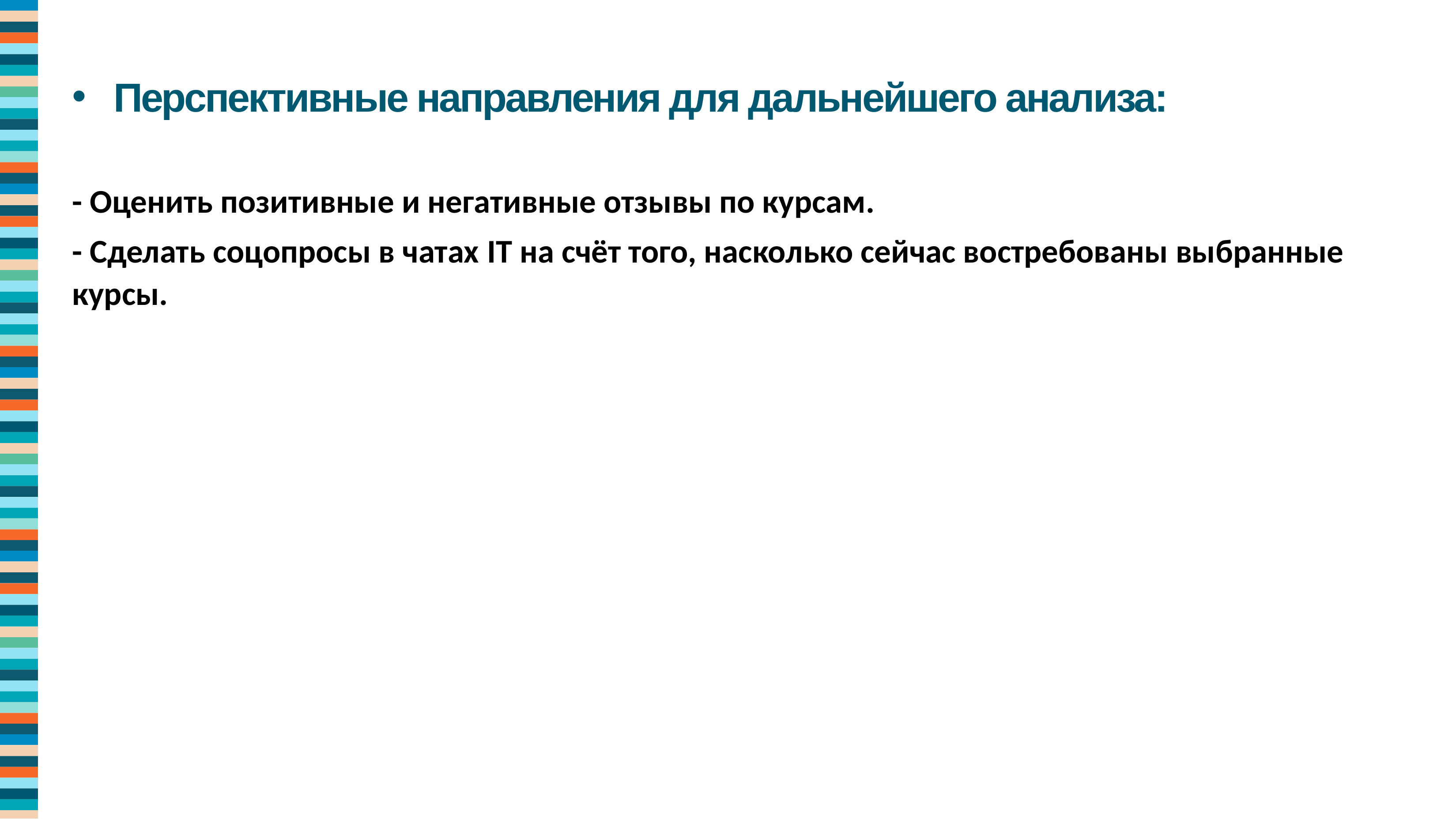

Перспективные направления для дальнейшего анализа:

- Оценить позитивные и негативные отзывы по курсам.
- Сделать соцопросы в чатах IT на счёт того, насколько сейчас востребованы выбранные курсы.